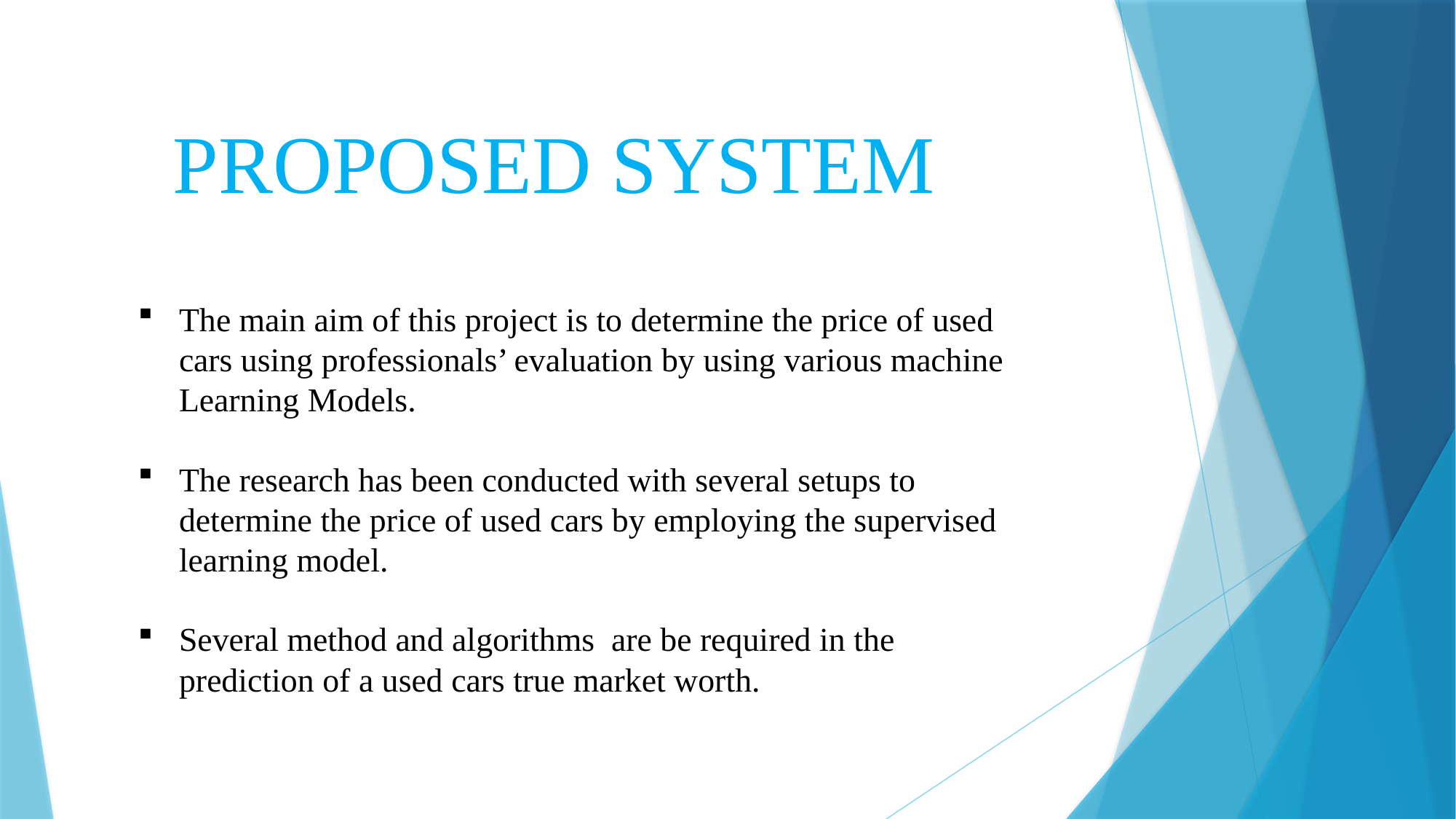

PROPOSED SYSTEM
The main aim of this project is to determine the price of used cars using professionals’ evaluation by using various machine Learning Models.

The research has been conducted with several setups to determine the price of used cars by employing the supervised learning model.

Several method and algorithms  are be required in the prediction of a used cars true market worth.